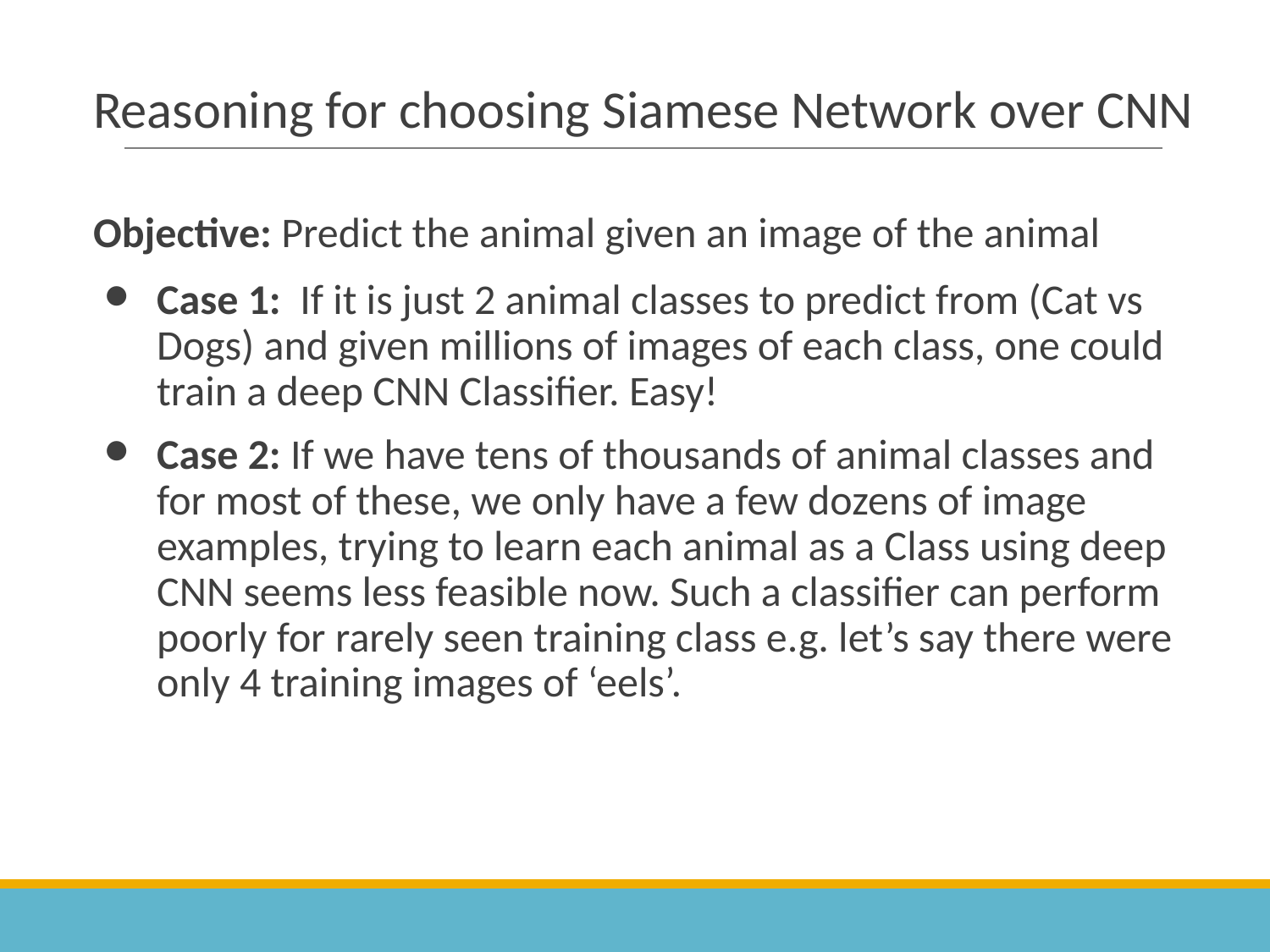

# Reasoning for choosing Siamese Network over CNN
Objective: Predict the animal given an image of the animal
Case 1:  If it is just 2 animal classes to predict from (Cat vs Dogs) and given millions of images of each class, one could train a deep CNN Classifier. Easy!
Case 2: If we have tens of thousands of animal classes and for most of these, we only have a few dozens of image examples, trying to learn each animal as a Class using deep CNN seems less feasible now. Such a classifier can perform poorly for rarely seen training class e.g. let’s say there were only 4 training images of ‘eels’.